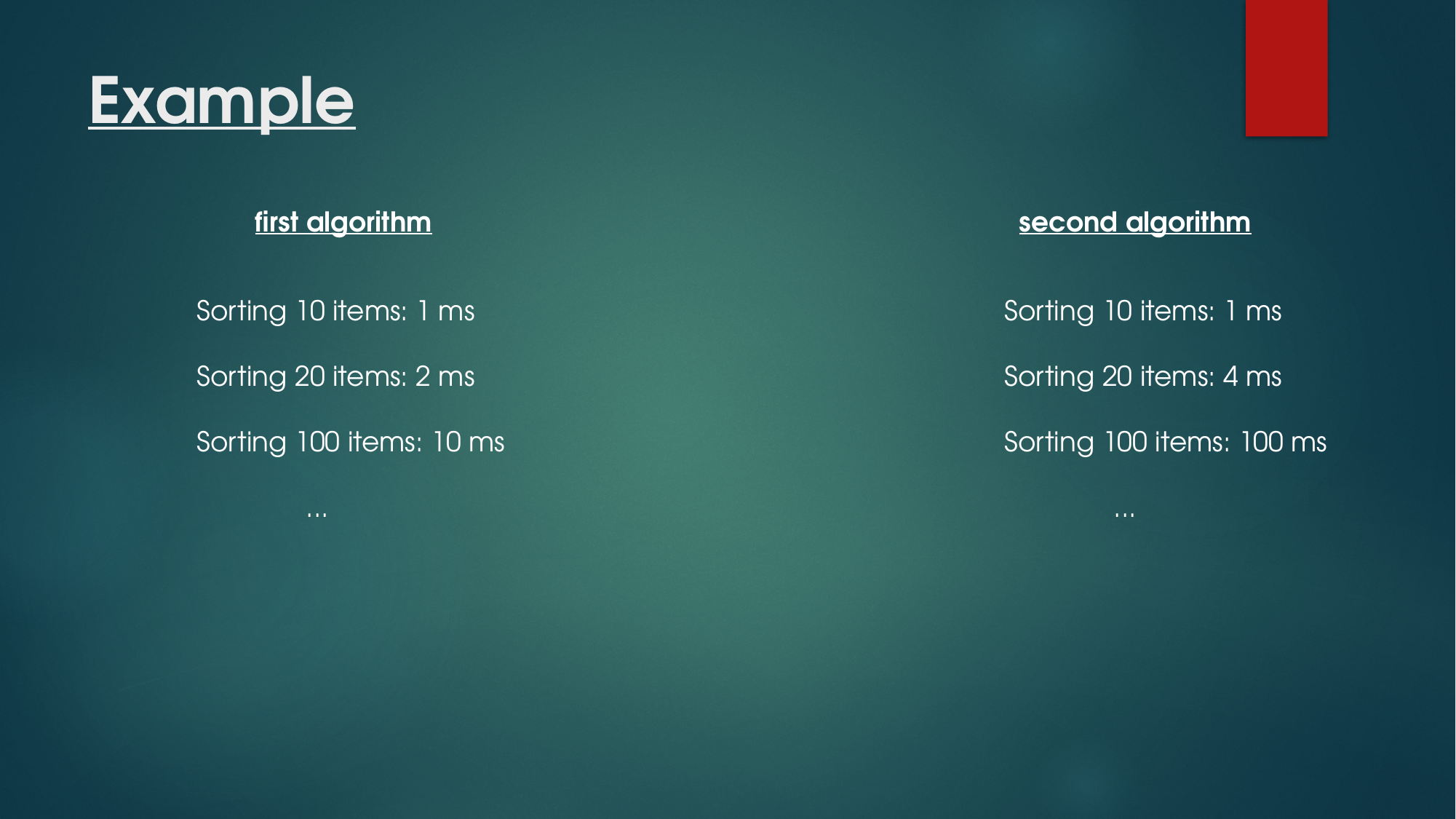

# Example
first algorithm						second algorithm
	Sorting 10 items: 1 ms

	Sorting 20 items: 4 ms

	Sorting 100 items: 100 ms

		...
Sorting 10 items: 1 ms

Sorting 20 items: 2 ms

Sorting 100 items: 10 ms

	...